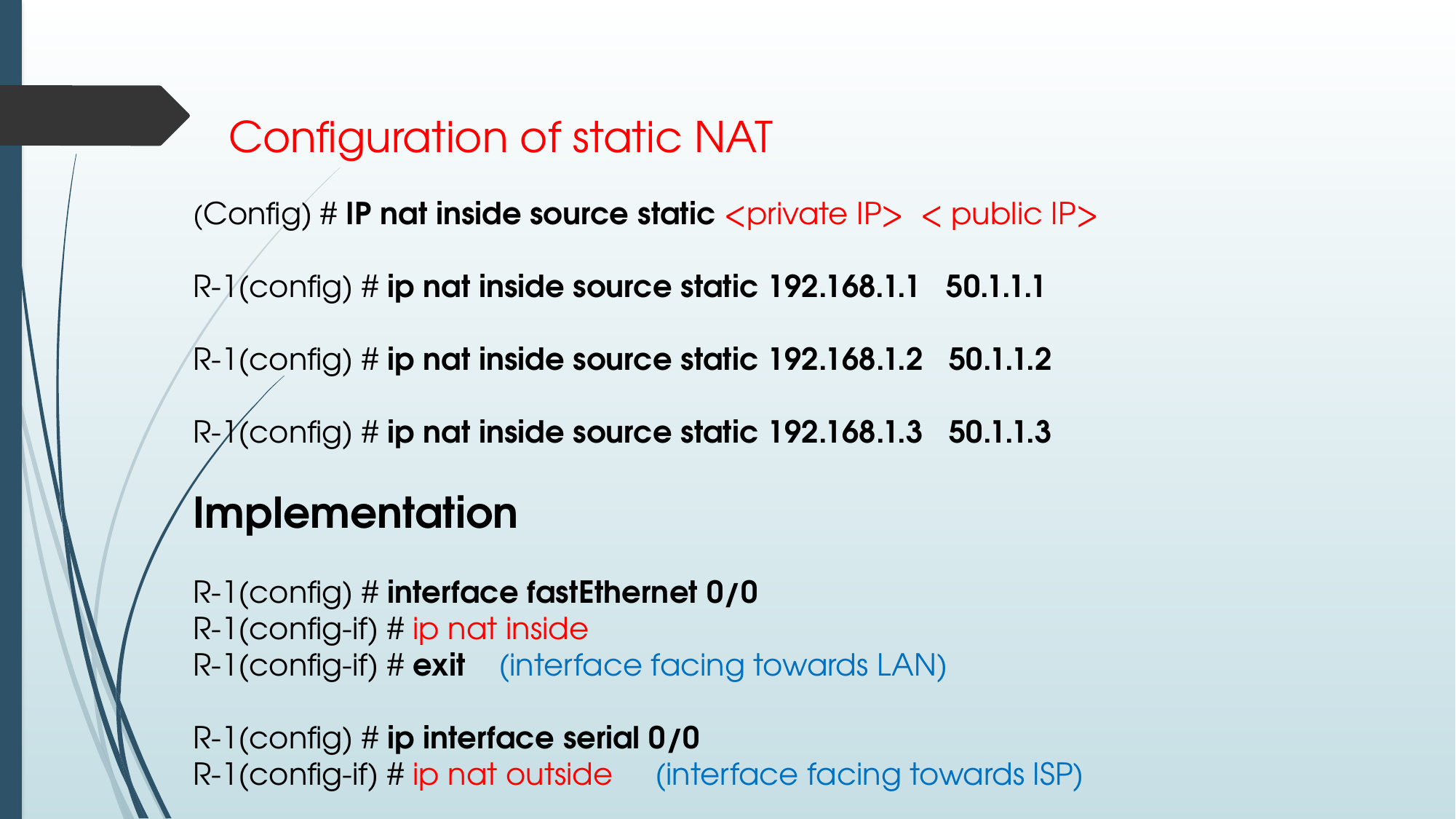

Configuration of static NAT

(Config) # IP nat inside source static <private IP>  < public IP>

R-1(config) # ip nat inside source static 192.168.1.1   50.1.1.1

R-1(config) # ip nat inside source static 192.168.1.2   50.1.1.2

R-1(config) # ip nat inside source static 192.168.1.3   50.1.1.3

Implementation

R-1(config) # interface fastEthernet 0/0
R-1(config-if) # ip nat inside
R-1(config-if) # exit    (interface facing towards LAN)

R-1(config) # ip interface serial 0/0
R-1(config-if) # ip nat outside     (interface facing towards ISP)